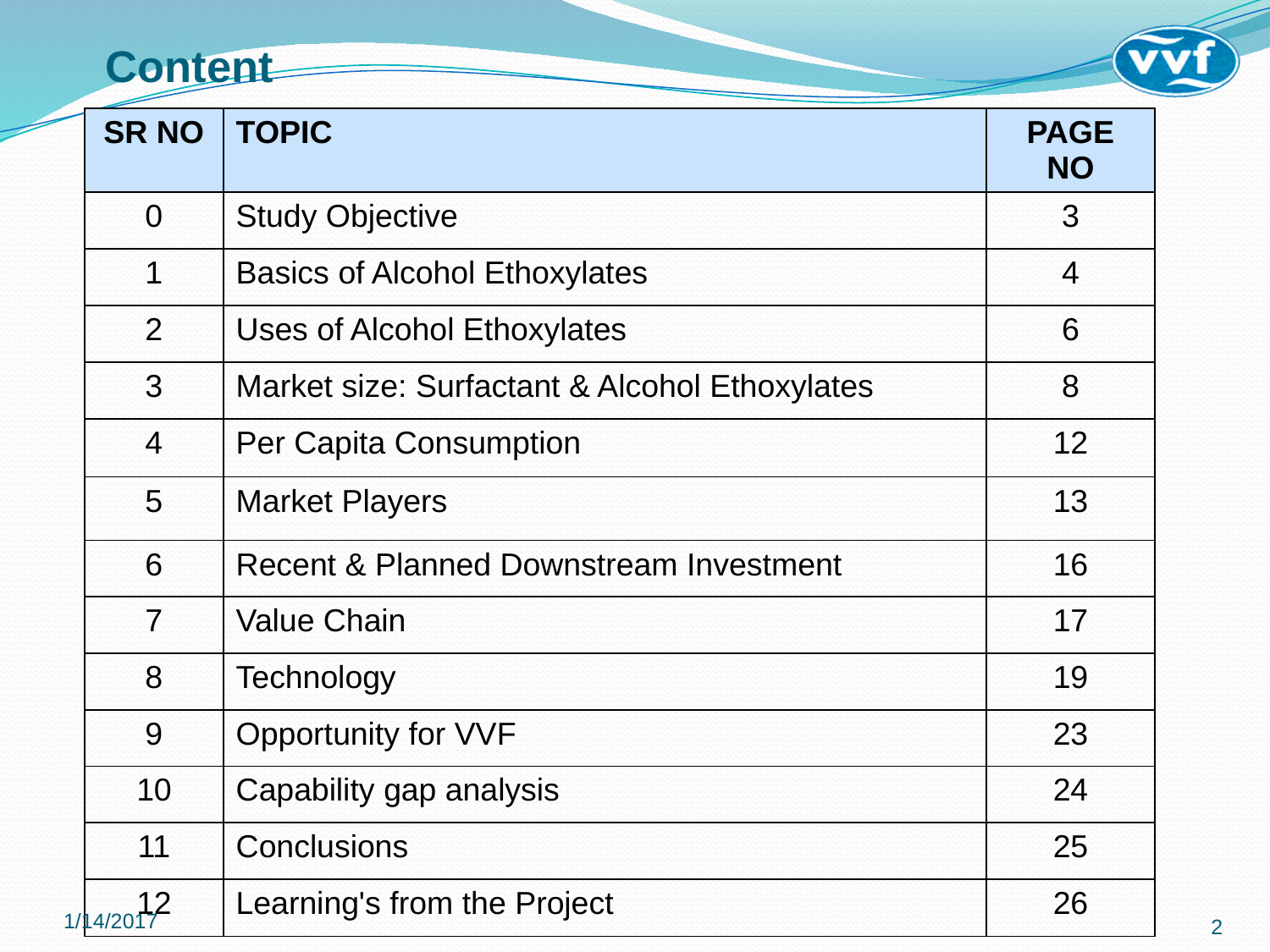

# Content
| SR NO | TOPIC | PAGE NO |
| --- | --- | --- |
| 0 | Study Objective | 3 |
| 1 | Basics of Alcohol Ethoxylates | 4 |
| 2 | Uses of Alcohol Ethoxylates | 6 |
| 3 | Market size: Surfactant & Alcohol Ethoxylates | 8 |
| 4 | Per Capita Consumption | 12 |
| 5 | Market Players | 13 |
| 6 | Recent & Planned Downstream Investment | 16 |
| 7 | Value Chain | 17 |
| 8 | Technology | 19 |
| 9 | Opportunity for VVF | 23 |
| 10 | Capability gap analysis | 24 |
| 11 | Conclusions | 25 |
| 12 | Learning's from the Project | 26 |
1/14/2017
2